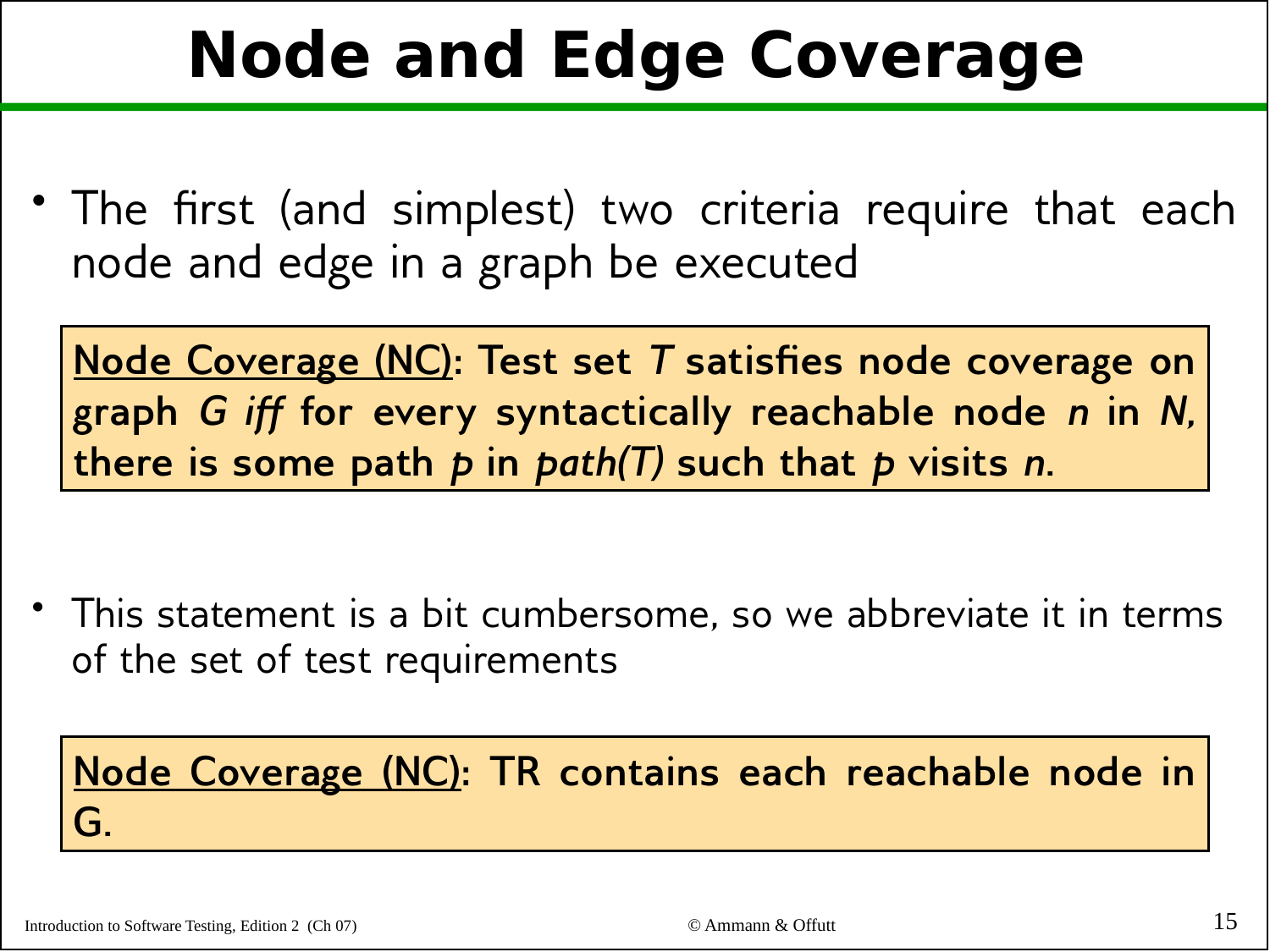

# Node and Edge Coverage
The first (and simplest) two criteria require that each node and edge in a graph be executed
Node Coverage (NC): Test set T satisfies node coverage on graph G iff for every syntactically reachable node n in N, there is some path p in path(T) such that p visits n.
This statement is a bit cumbersome, so we abbreviate it in terms of the set of test requirements
Node Coverage (NC): TR contains each reachable node in G.
15
© Ammann & Offutt
Introduction to Software Testing, Edition 2  (Ch 07)